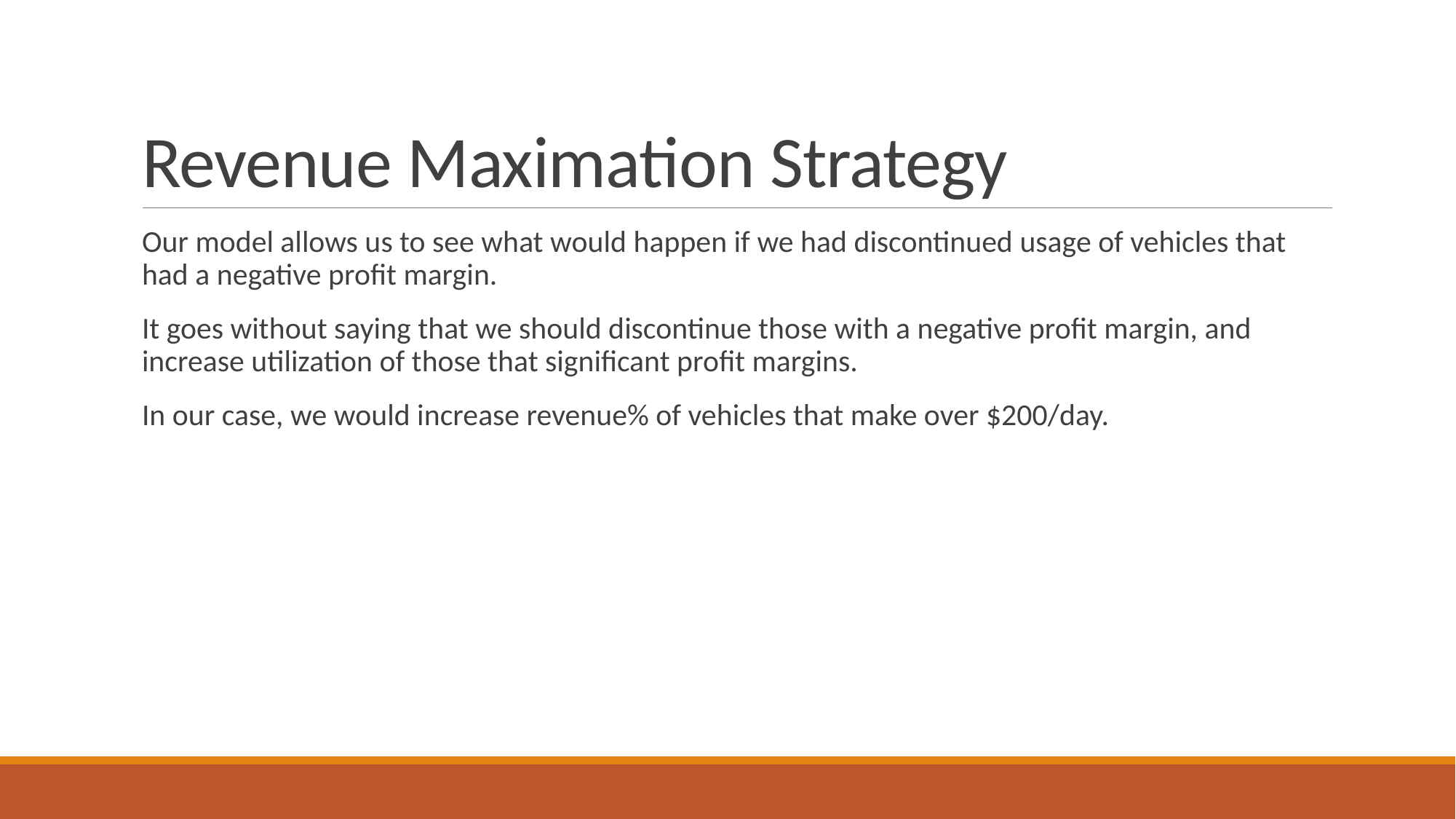

# Revenue Maximation Strategy
Our model allows us to see what would happen if we had discontinued usage of vehicles that had a negative profit margin.
It goes without saying that we should discontinue those with a negative profit margin, and increase utilization of those that significant profit margins.
In our case, we would increase revenue% of vehicles that make over $200/day.